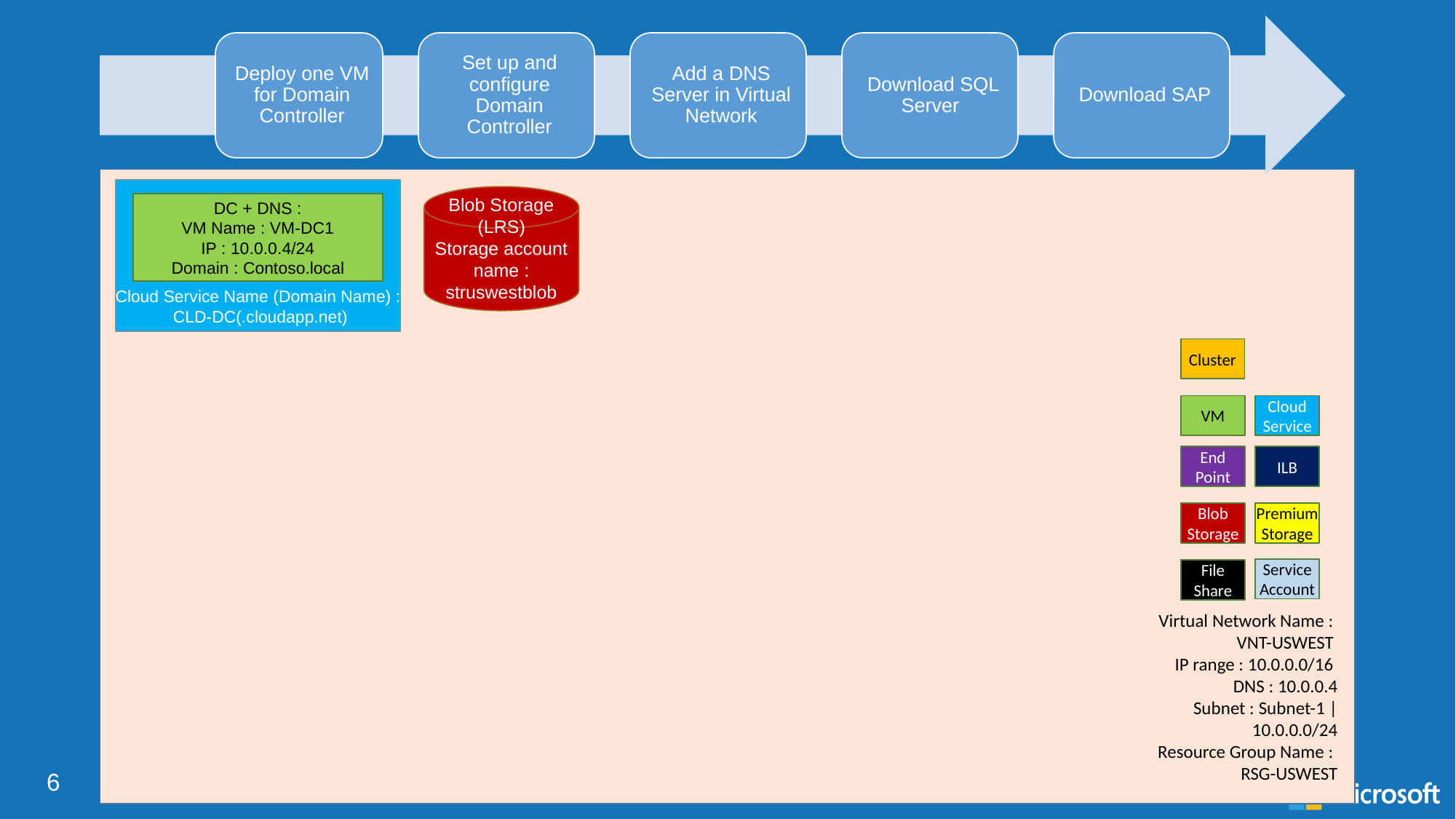

Deploy one VM for Domain Controller
Set up and configure Domain Controller
Add a DNS Server in Virtual Network
Download SQL Server
Download SAP

Blob Storage (LRS)
Storage account name : struswestblob
DC + DNS :
VM Name : VM-DC1
IP : 10.0.0.4/24
Domain : Contoso.local
Cloud Service Name (Domain Name) :
 CLD-DC(.cloudapp.net)
Cluster
VM
Cloud
Service
End
Point
ILB
Blob
Storage
Premium Storage
Service
Account
File
Share
Virtual Network Name :
VNT-USWEST
IP range : 10.0.0.0/16
DNS : 10.0.0.4
Subnet : Subnet-1 |
 10.0.0.0/24
Resource Group Name :
RSG-USWEST